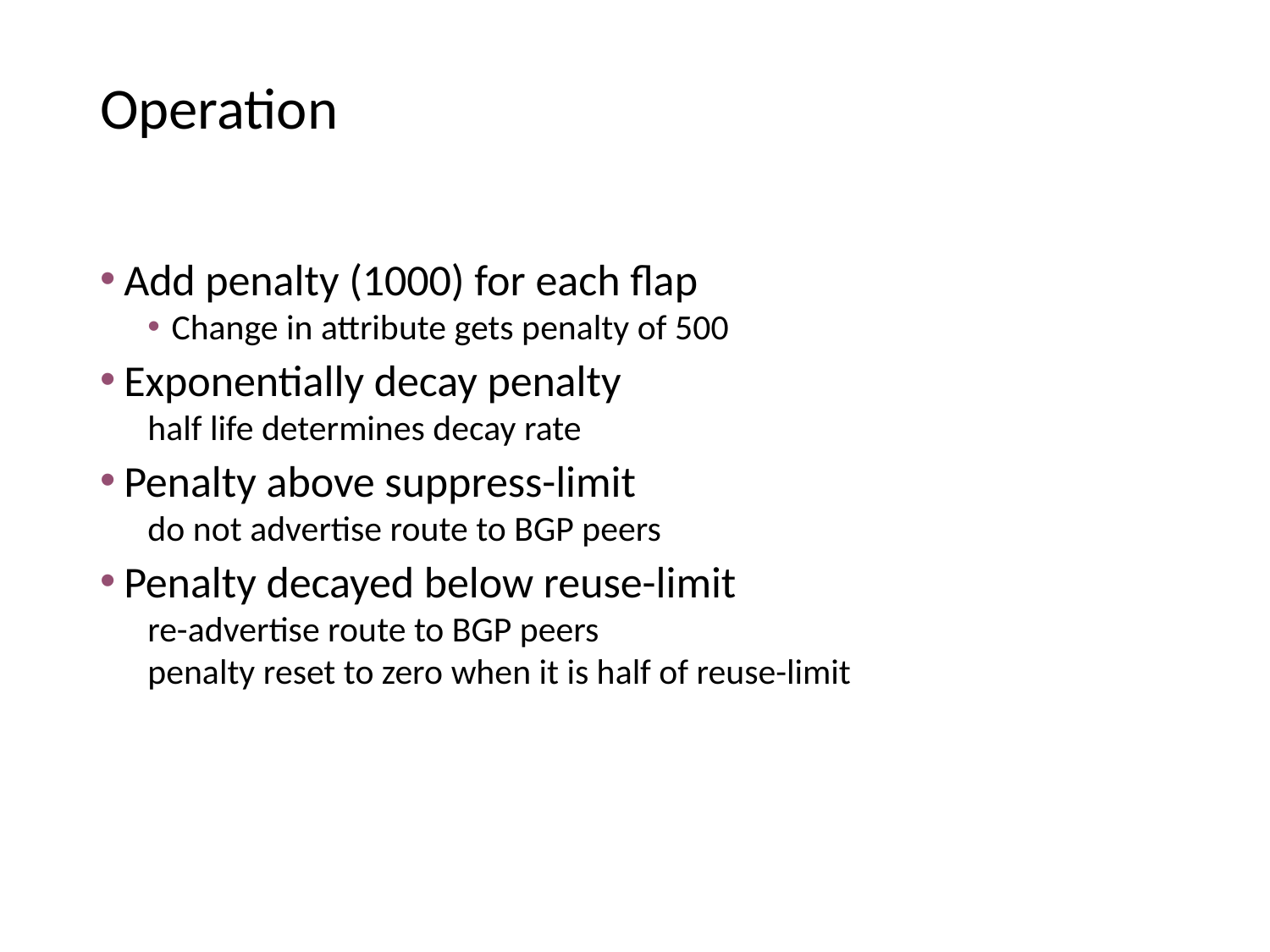

# Operation
Add penalty (1000) for each flap
Change in attribute gets penalty of 500
Exponentially decay penalty
half life determines decay rate
Penalty above suppress-limit
do not advertise route to BGP peers
Penalty decayed below reuse-limit
re-advertise route to BGP peers
penalty reset to zero when it is half of reuse-limit